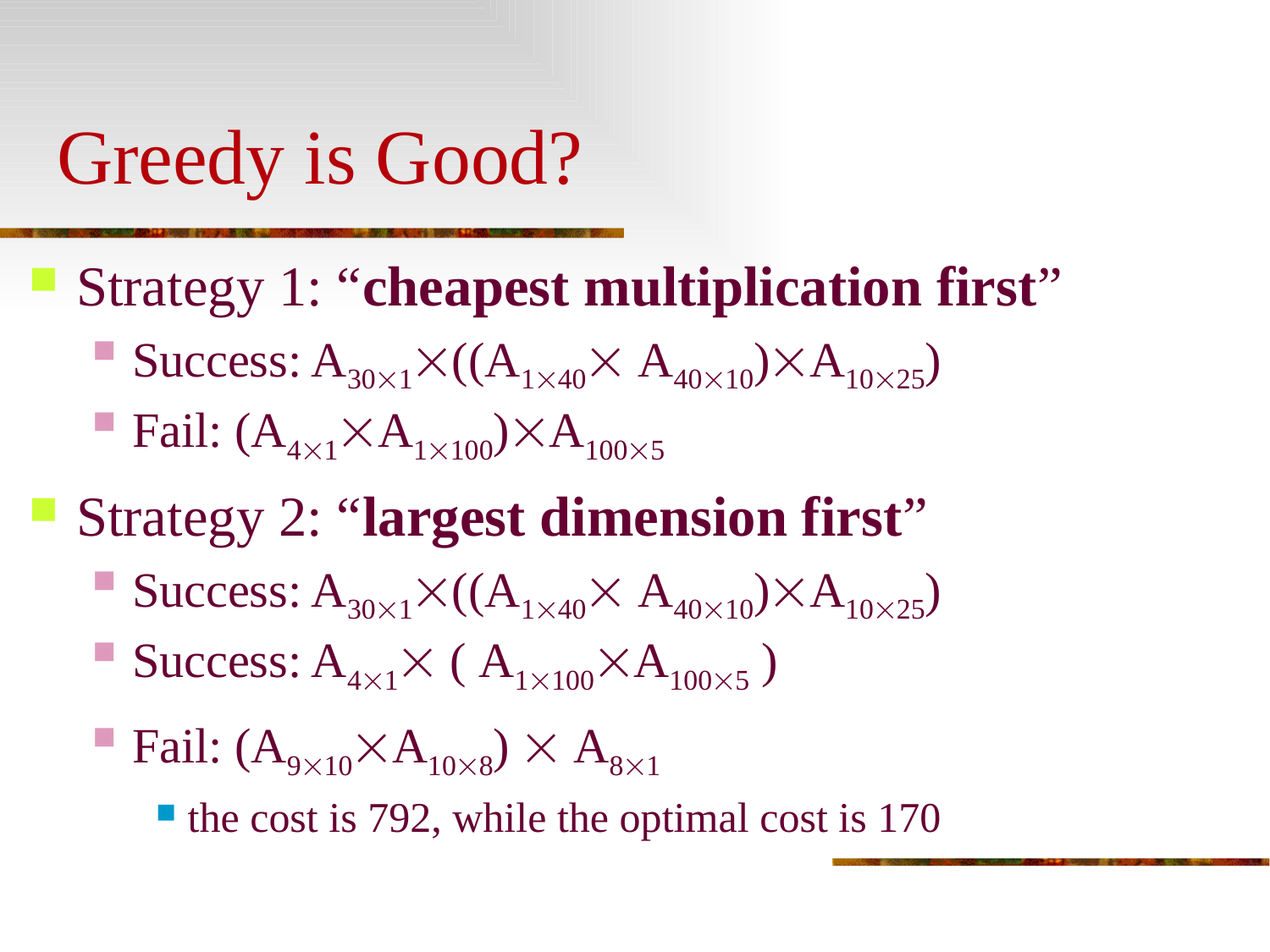

# Greedy is Good?
Strategy 1: “cheapest multiplication first”
Success: A30×1×((A1×40× A40×10)×A10×25)
Fail: (A4×1×A1×100)×A100×5
Strategy 2: “largest dimension first”
Success: A30×1×((A1×40× A40×10)×A10×25)
Success: A4×1× ( A1×100×A100×5 )
Fail: (A9×10×A10×8) × A8×1
the cost is 792, while the optimal cost is 170